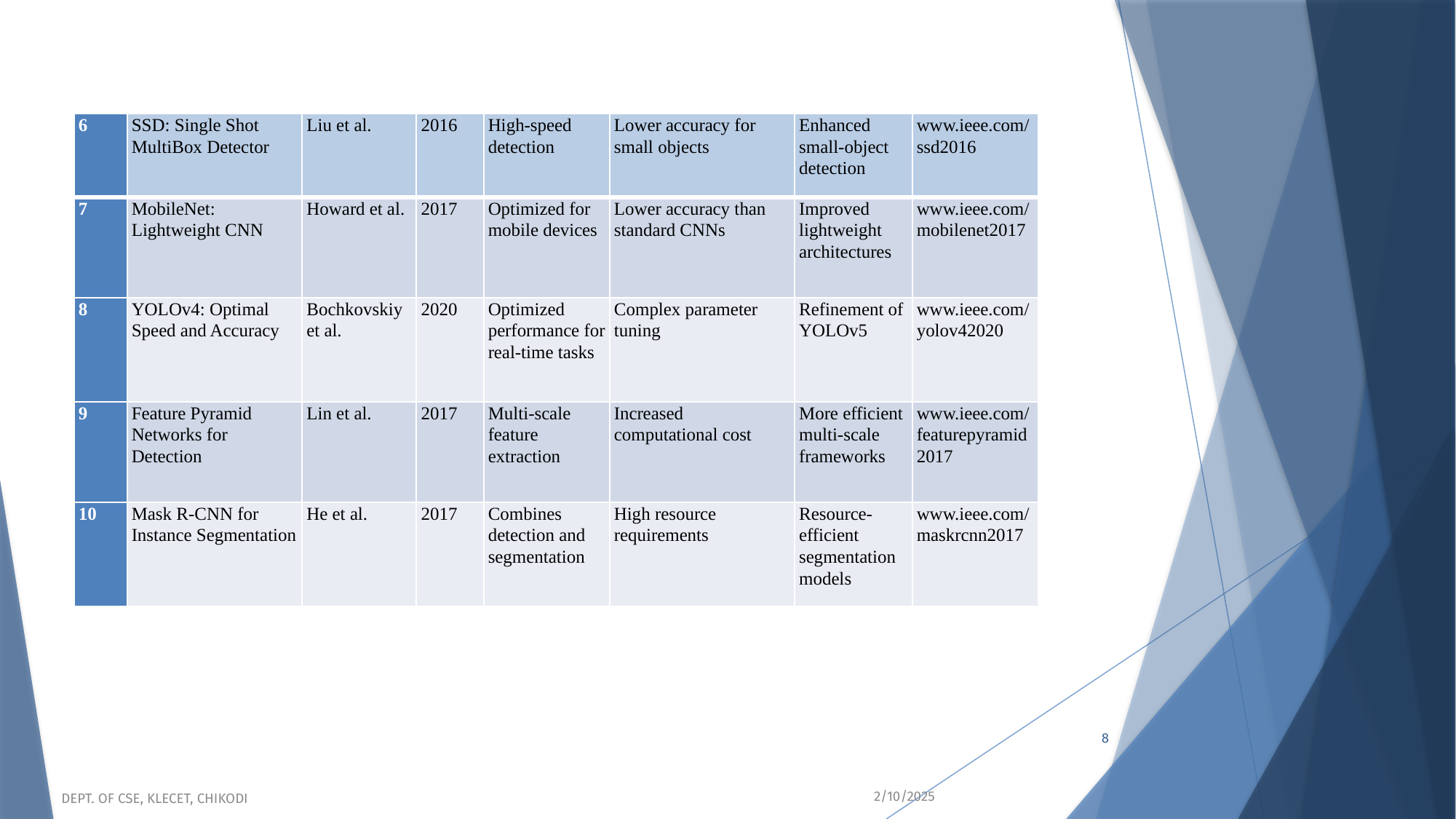

| 6 | SSD: Single Shot MultiBox Detector | Liu et al. | 2016 | High-speed detection | Lower accuracy for small objects | Enhanced small-object detection | www.ieee.com/ssd2016 |
| --- | --- | --- | --- | --- | --- | --- | --- |
| 7 | MobileNet: Lightweight CNN | Howard et al. | 2017 | Optimized for mobile devices | Lower accuracy than standard CNNs | Improved lightweight architectures | www.ieee.com/mobilenet2017 |
| 8 | YOLOv4: Optimal Speed and Accuracy | Bochkovskiy et al. | 2020 | Optimized performance for real-time tasks | Complex parameter tuning | Refinement of YOLOv5 | www.ieee.com/yolov42020 |
| 9 | Feature Pyramid Networks for Detection | Lin et al. | 2017 | Multi-scale feature extraction | Increased computational cost | More efficient multi-scale frameworks | www.ieee.com/featurepyramid2017 |
| 10 | Mask R-CNN for Instance Segmentation | He et al. | 2017 | Combines detection and segmentation | High resource requirements | Resource-efficient segmentation models | www.ieee.com/maskrcnn2017 |
8
2/10/2025
DEPT. OF CSE, KLECET, CHIKODI